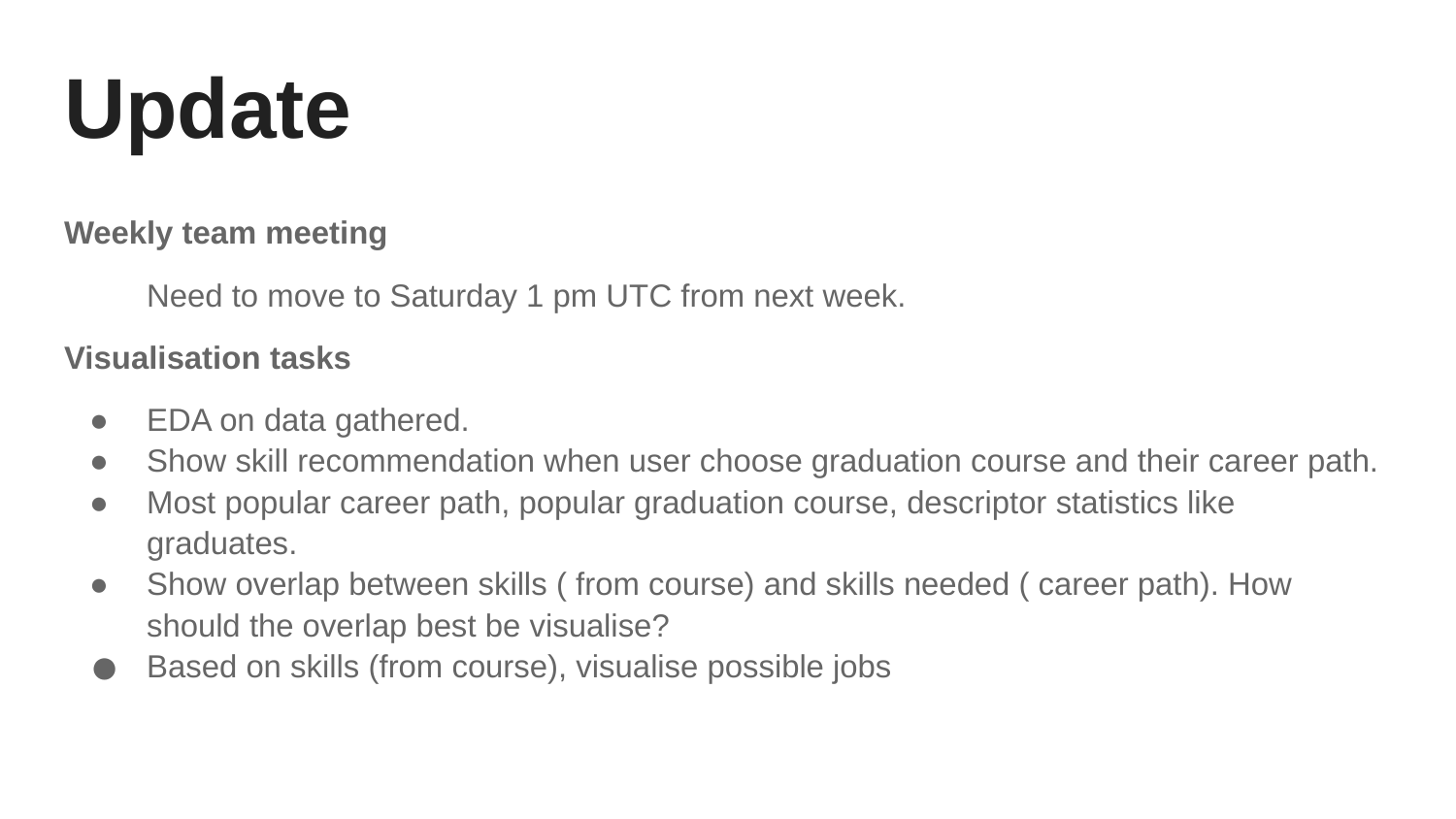

# Update
Weekly team meeting
Need to move to Saturday 1 pm UTC from next week.
Visualisation tasks
EDA on data gathered.
Show skill recommendation when user choose graduation course and their career path.
Most popular career path, popular graduation course, descriptor statistics like graduates.
Show overlap between skills ( from course) and skills needed ( career path). How should the overlap best be visualise?
Based on skills (from course), visualise possible jobs